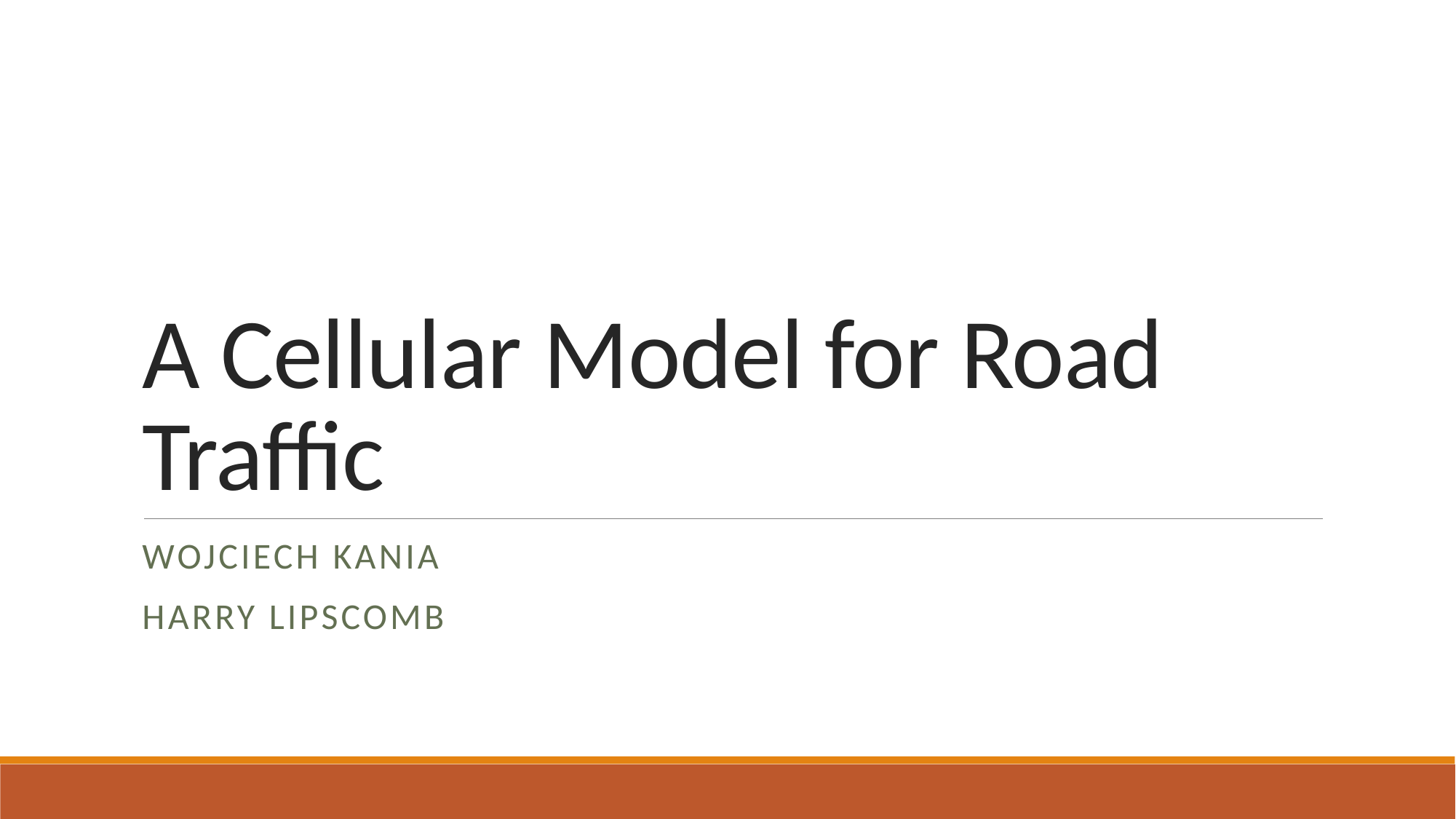

# A Cellular Model for Road Traffic
Wojciech Kania
Harry lipscomb